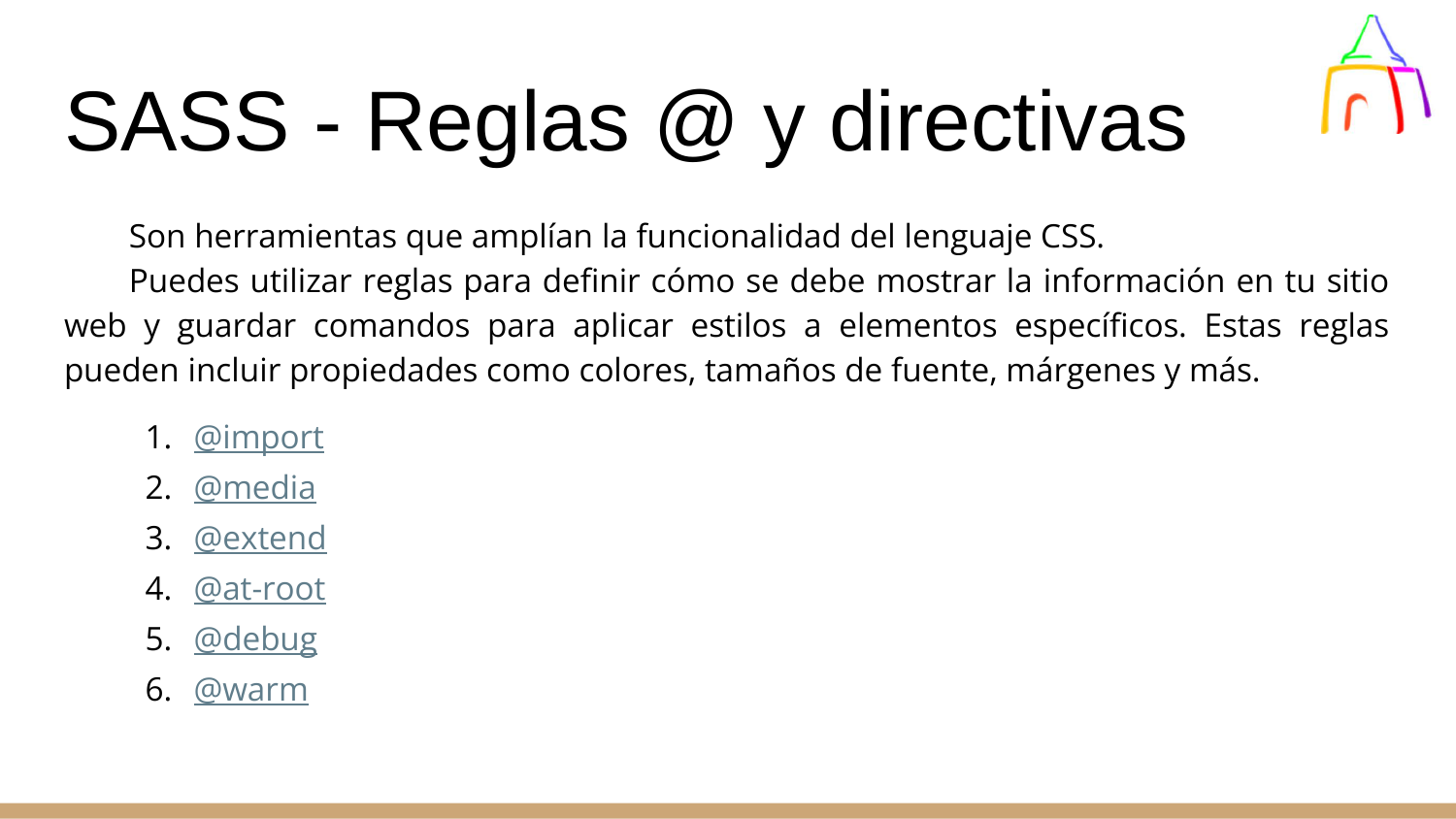

# SASS - Reglas @ y directivas
Son herramientas que amplían la funcionalidad del lenguaje CSS.
Puedes utilizar reglas para definir cómo se debe mostrar la información en tu sitio web y guardar comandos para aplicar estilos a elementos específicos. Estas reglas pueden incluir propiedades como colores, tamaños de fuente, márgenes y más.
@import
@media
@extend
@at-root
@debug
@warm